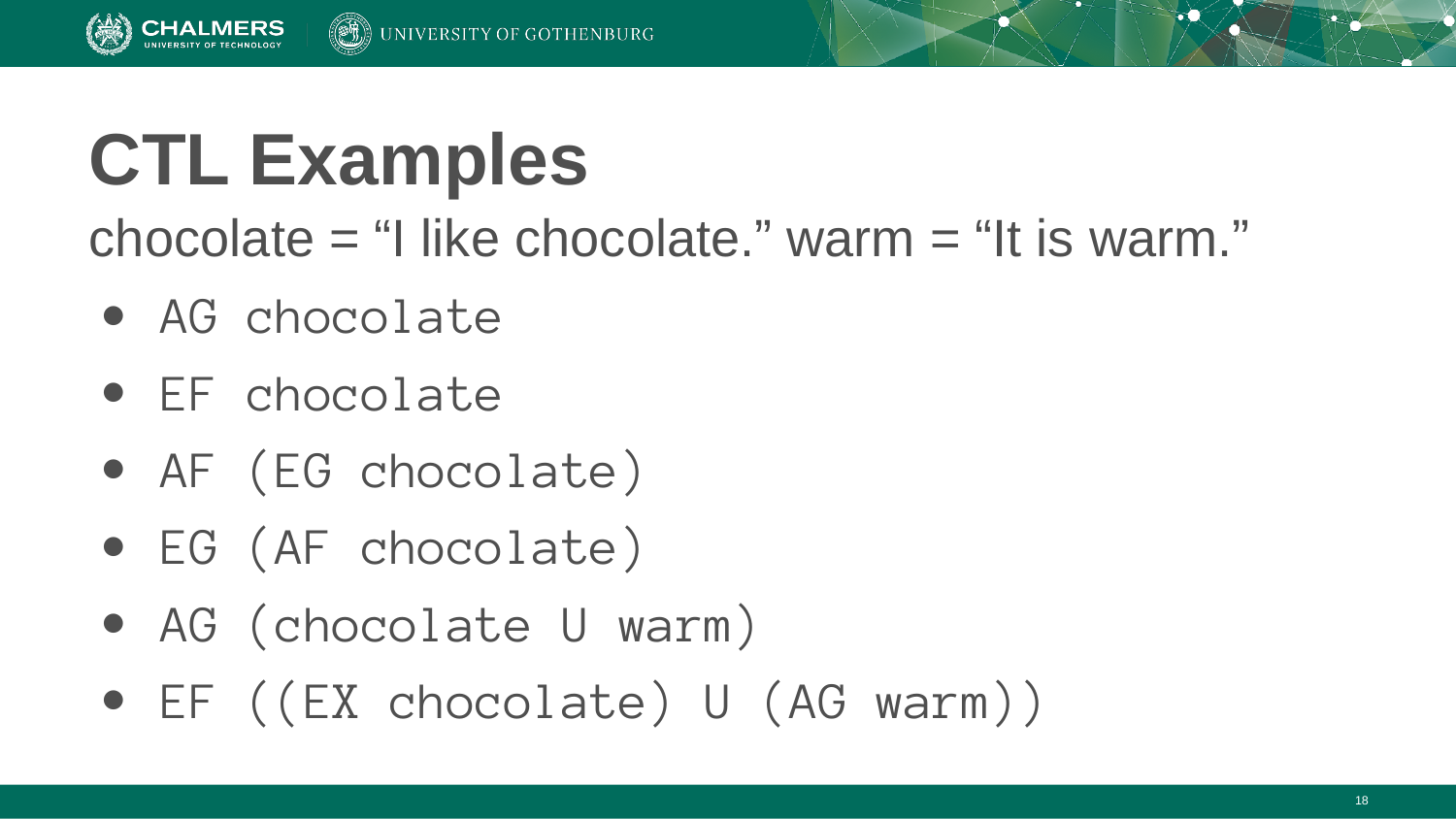

# CTL Examples
chocolate = “I like chocolate.” warm = “It is warm.”
AG chocolate
EF chocolate
AF (EG chocolate)
EG (AF chocolate)
AG (chocolate U warm)
EF ((EX chocolate) U (AG warm))

18